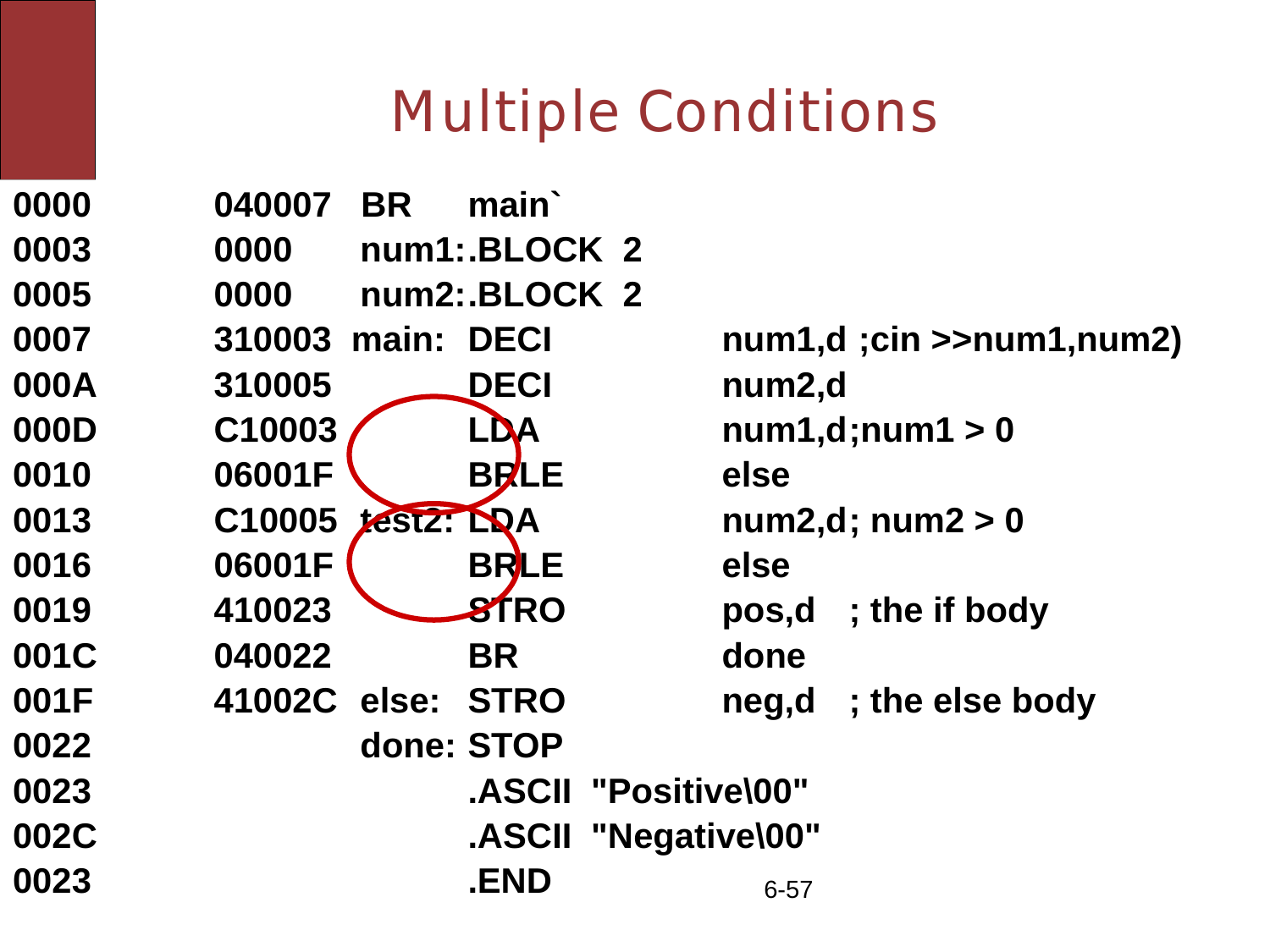

# Multiple Conditions
0000	040007   BR	main`
0003	0000	  num1:	.BLOCK  2
0005	0000	  num2:	.BLOCK  2
0007	310003  main:	DECI		num1,d	 ;cin >>num1,num2)
000A	310005		DECI		num2,d
000D	C10003		LDA	  	num1,d	;num1 > 0
0010	06001F		BRLE		else
0013	C10005	  test2:	LDA		num2,d	; num2 > 0
0016	06001F		BRLE		else
0019	410023		STRO		pos,d	; the if body
001C	040022		BR		done
001F	41002C	  else:	STRO		neg,d	; the else body
0022		  done:	STOP
0023			.ASCII  "Positive\00"
002C			.ASCII  "Negative\00"
0023			.END

6-57